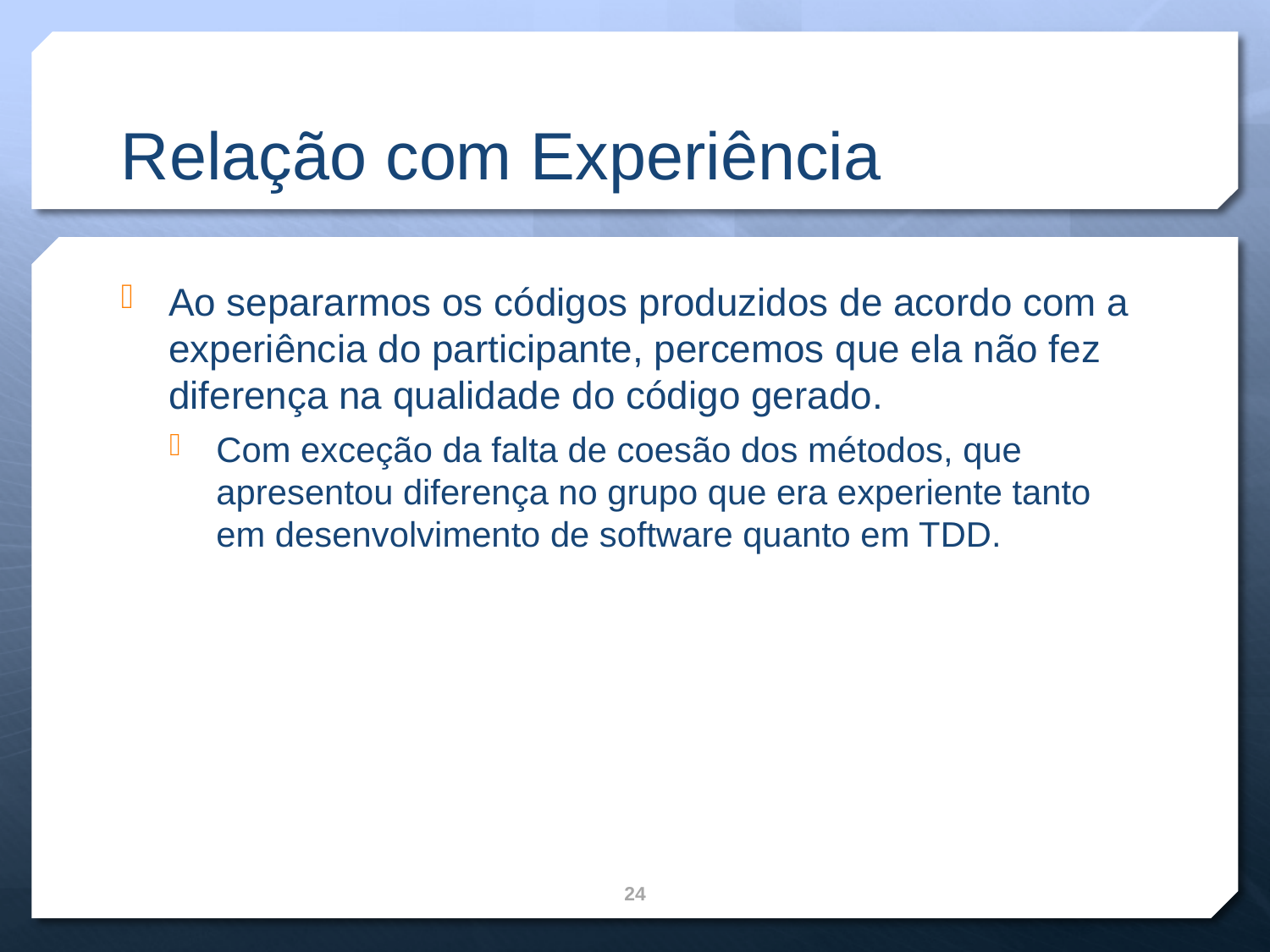

# Relação com Experiência
Ao separarmos os códigos produzidos de acordo com a experiência do participante, percemos que ela não fez diferença na qualidade do código gerado.
Com exceção da falta de coesão dos métodos, que apresentou diferença no grupo que era experiente tanto em desenvolvimento de software quanto em TDD.
24